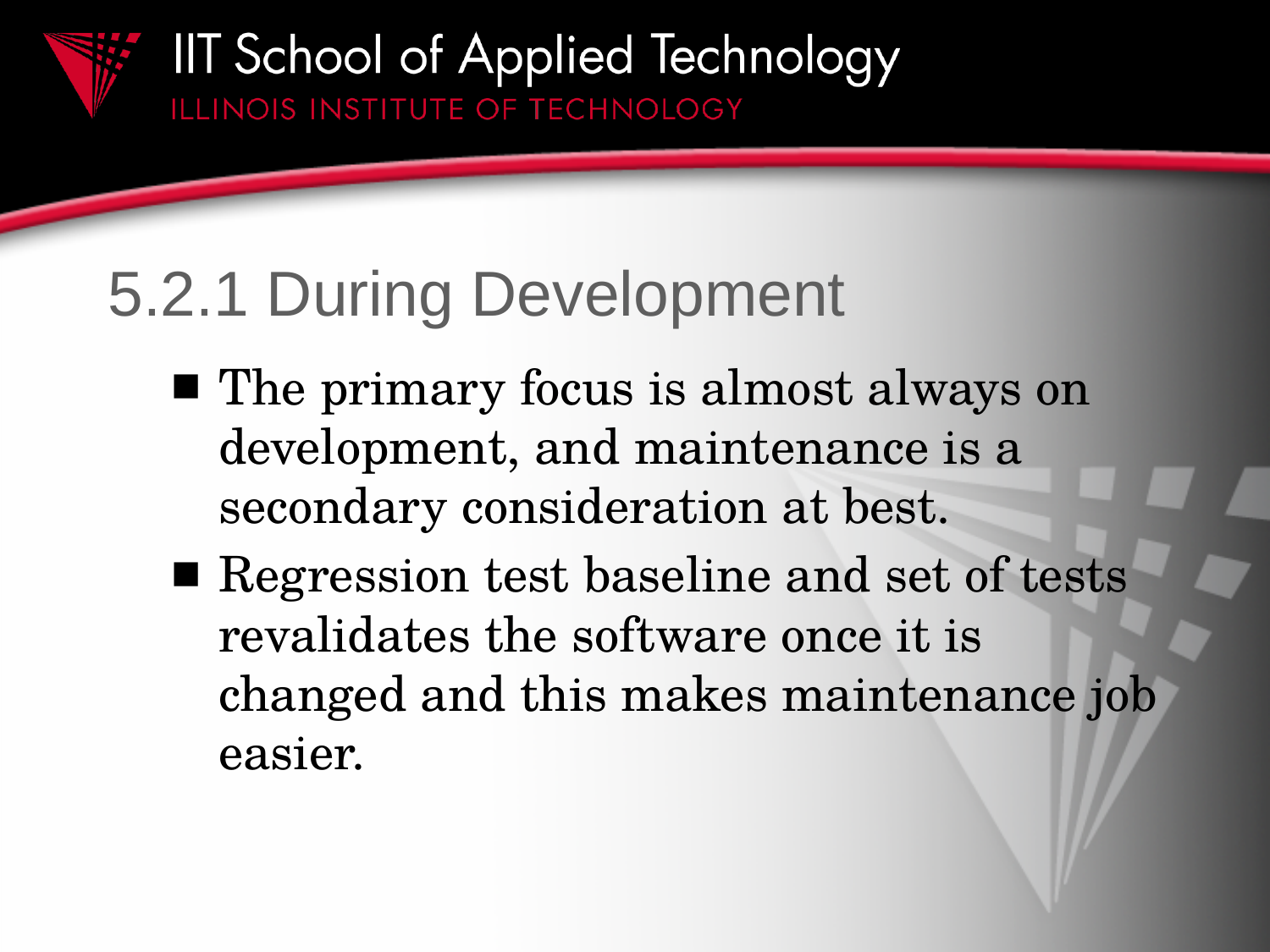

# 5.2.1 During Development
The primary focus is almost always on development, and maintenance is a secondary consideration at best.
Regression test baseline and set of tests revalidates the software once it is changed and this makes maintenance job easier.